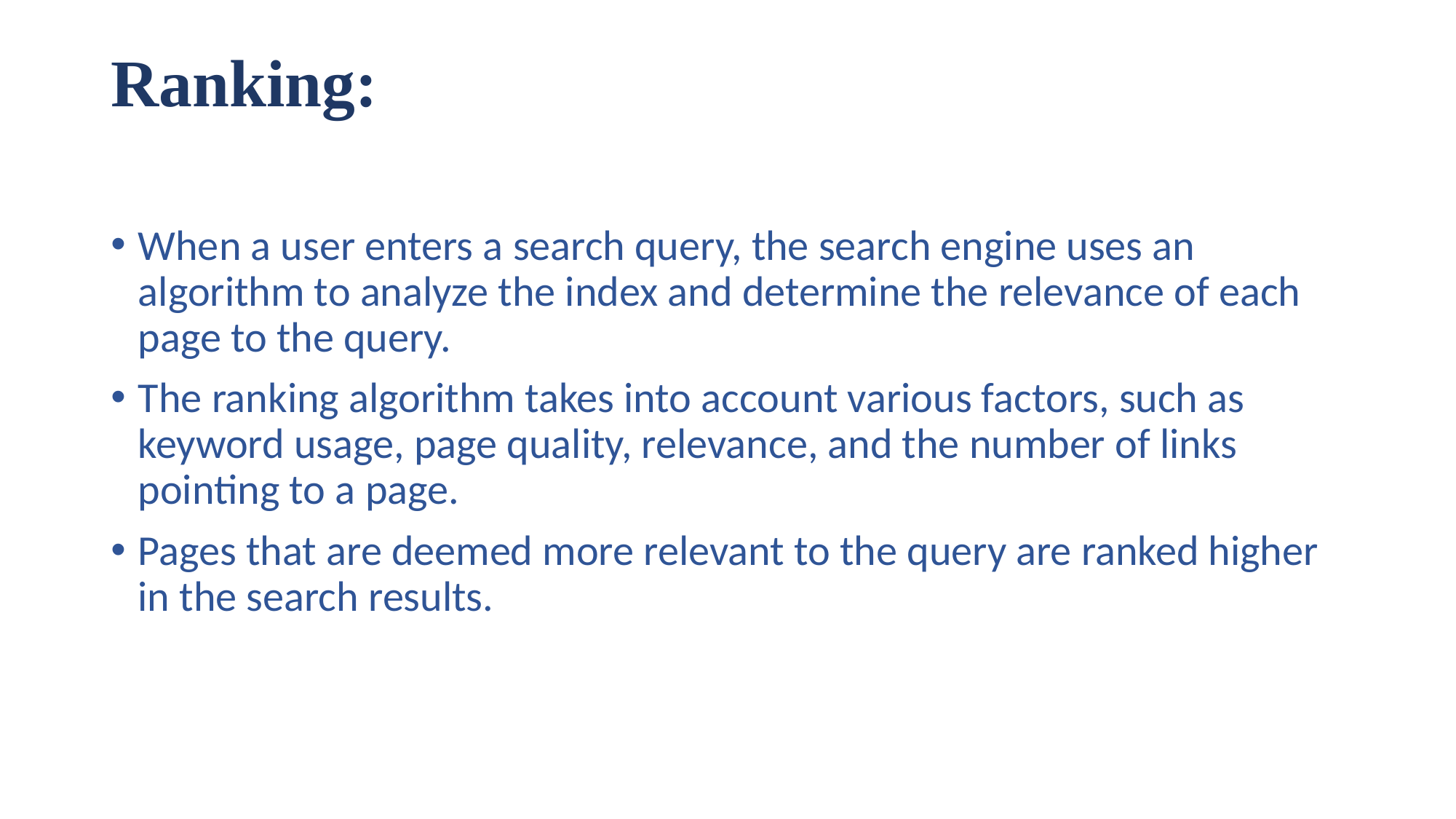

# Ranking:
When a user enters a search query, the search engine uses an algorithm to analyze the index and determine the relevance of each page to the query.
The ranking algorithm takes into account various factors, such as keyword usage, page quality, relevance, and the number of links pointing to a page.
Pages that are deemed more relevant to the query are ranked higher in the search results.